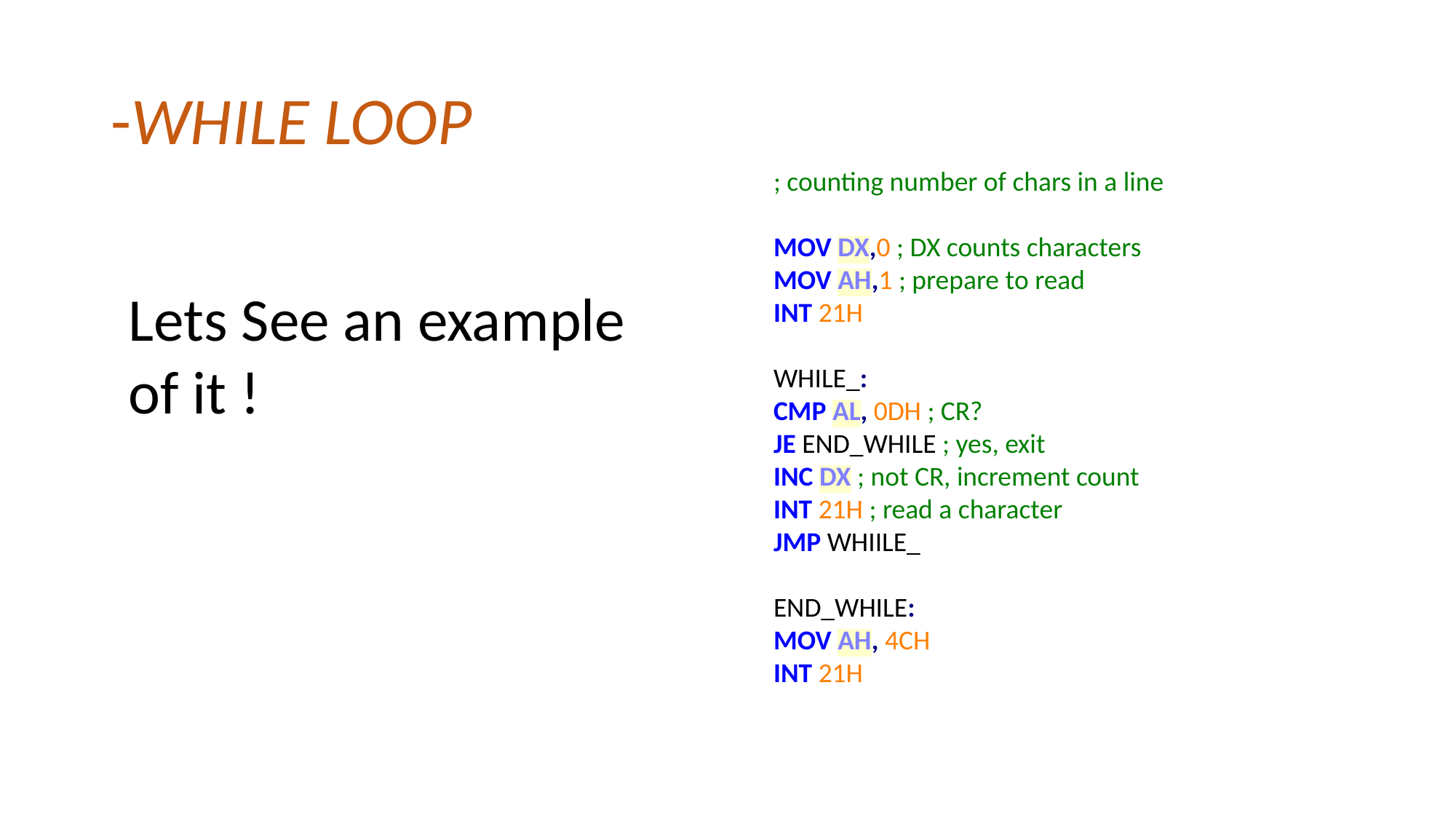

# -WHILE LOOP
; counting number of chars in a line

MOV DX,0 ; DX counts characters
MOV AH,1 ; prepare to read
INT 21H

WHILE_:
CMP AL, 0DH ; CR?
JE END_WHILE ; yes, exit
INC DX ; not CR, increment count
INT 21H ; read a character
JMP WHIILE_

END_WHILE:
MOV AH, 4CH
INT 21H
Lets See an example of it !